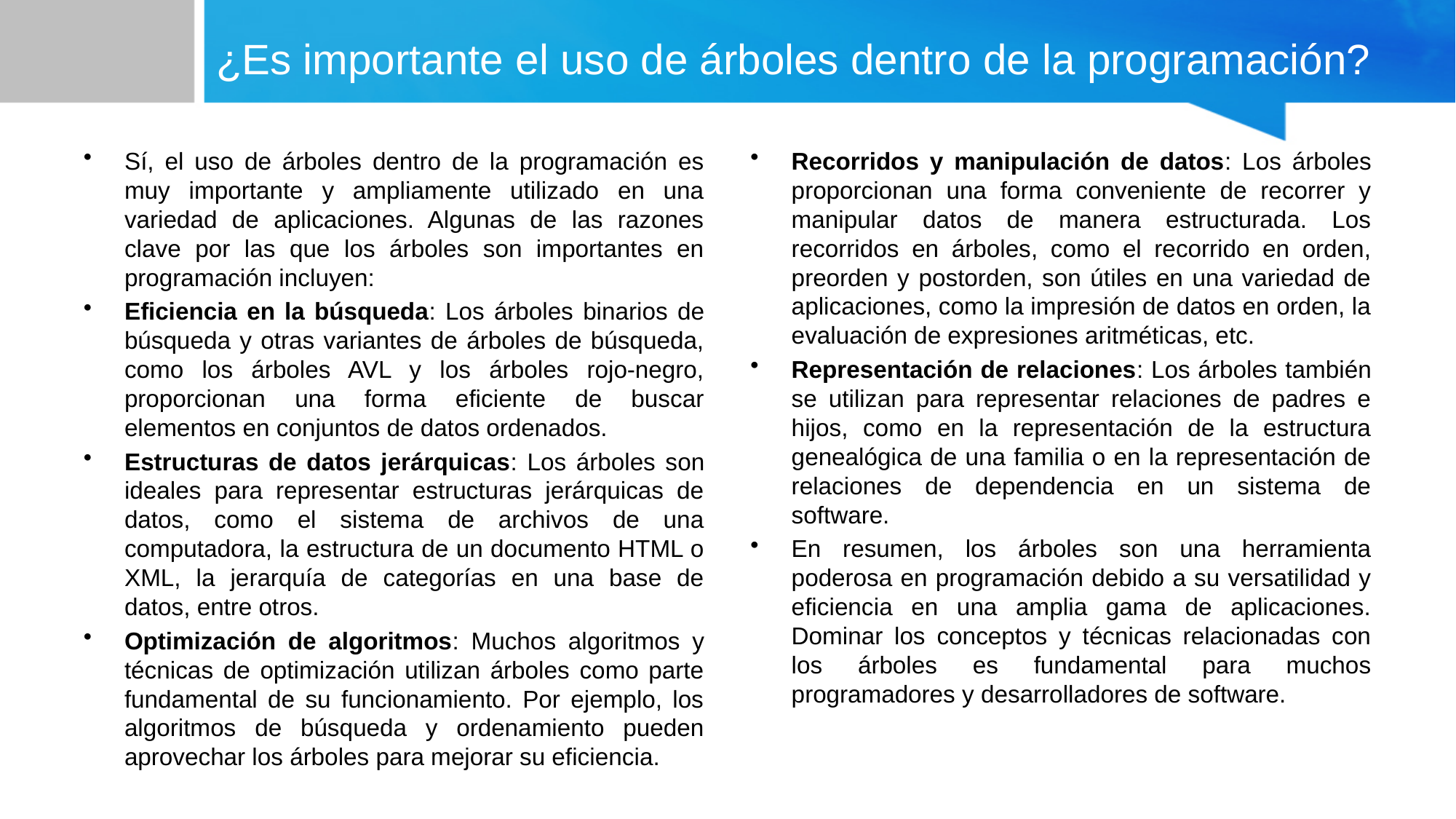

# ¿Es importante el uso de árboles dentro de la programación?
Sí, el uso de árboles dentro de la programación es muy importante y ampliamente utilizado en una variedad de aplicaciones. Algunas de las razones clave por las que los árboles son importantes en programación incluyen:
Eficiencia en la búsqueda: Los árboles binarios de búsqueda y otras variantes de árboles de búsqueda, como los árboles AVL y los árboles rojo-negro, proporcionan una forma eficiente de buscar elementos en conjuntos de datos ordenados.
Estructuras de datos jerárquicas: Los árboles son ideales para representar estructuras jerárquicas de datos, como el sistema de archivos de una computadora, la estructura de un documento HTML o XML, la jerarquía de categorías en una base de datos, entre otros.
Optimización de algoritmos: Muchos algoritmos y técnicas de optimización utilizan árboles como parte fundamental de su funcionamiento. Por ejemplo, los algoritmos de búsqueda y ordenamiento pueden aprovechar los árboles para mejorar su eficiencia.
Recorridos y manipulación de datos: Los árboles proporcionan una forma conveniente de recorrer y manipular datos de manera estructurada. Los recorridos en árboles, como el recorrido en orden, preorden y postorden, son útiles en una variedad de aplicaciones, como la impresión de datos en orden, la evaluación de expresiones aritméticas, etc.
Representación de relaciones: Los árboles también se utilizan para representar relaciones de padres e hijos, como en la representación de la estructura genealógica de una familia o en la representación de relaciones de dependencia en un sistema de software.
En resumen, los árboles son una herramienta poderosa en programación debido a su versatilidad y eficiencia en una amplia gama de aplicaciones. Dominar los conceptos y técnicas relacionadas con los árboles es fundamental para muchos programadores y desarrolladores de software.